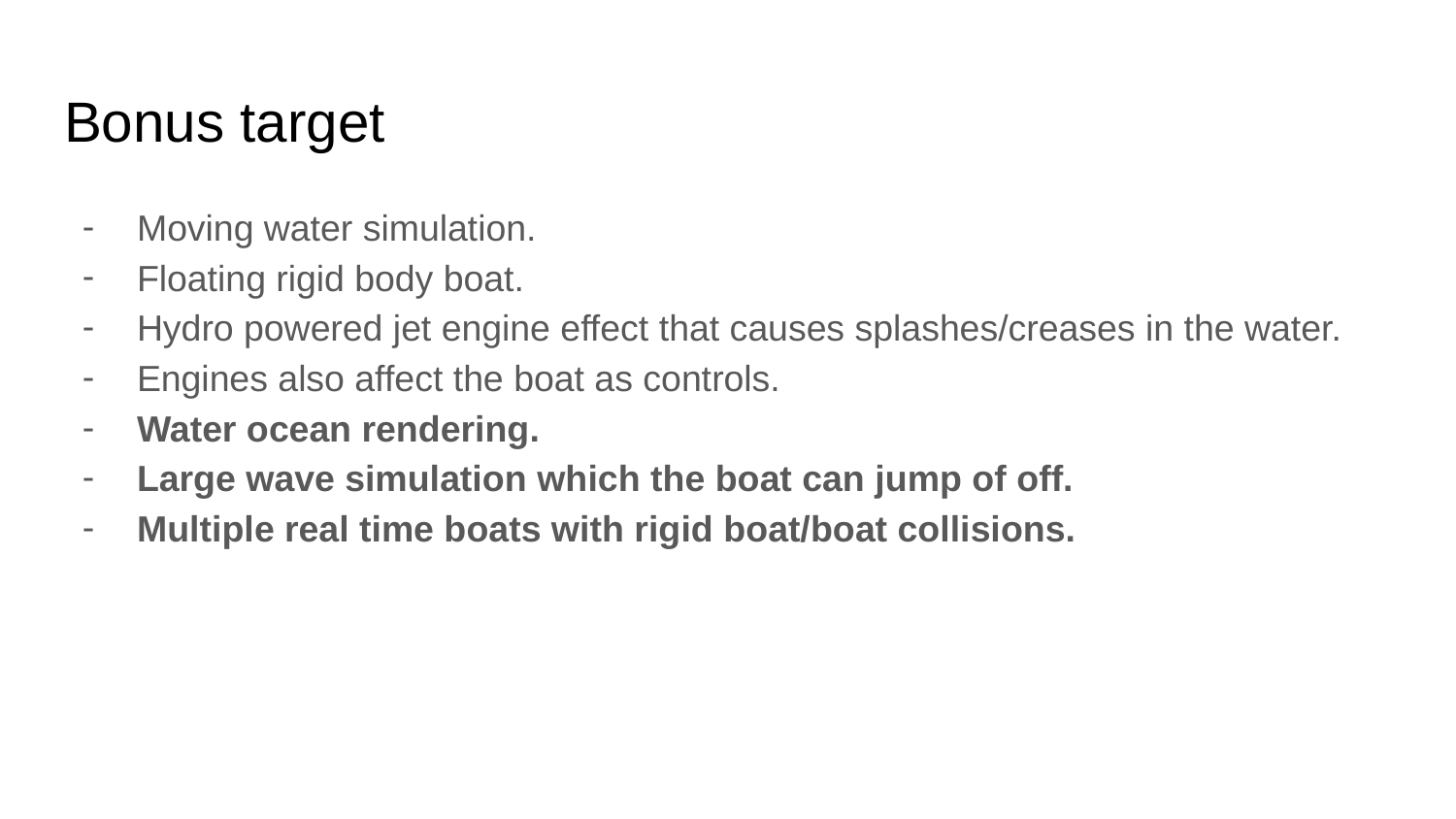

# Bonus target
Moving water simulation.
Floating rigid body boat.
Hydro powered jet engine effect that causes splashes/creases in the water.
Engines also affect the boat as controls.
Water ocean rendering.
Large wave simulation which the boat can jump of off.
Multiple real time boats with rigid boat/boat collisions.